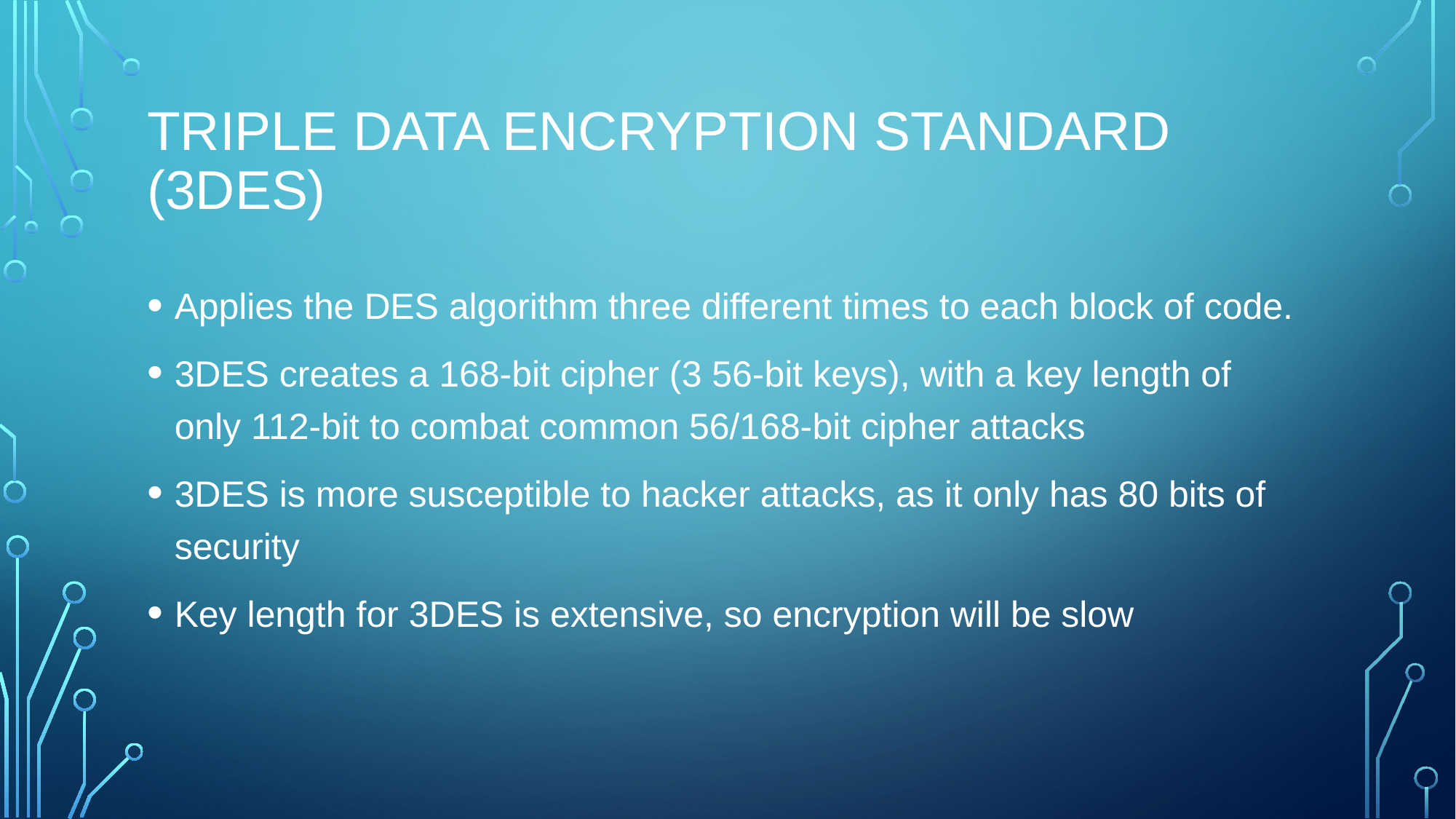

# Triple Data Encryption Standard (3DES)
Applies the DES algorithm three different times to each block of code.
3DES creates a 168-bit cipher (3 56-bit keys), with a key length of only 112-bit to combat common 56/168-bit cipher attacks
3DES is more susceptible to hacker attacks, as it only has 80 bits of security
Key length for 3DES is extensive, so encryption will be slow